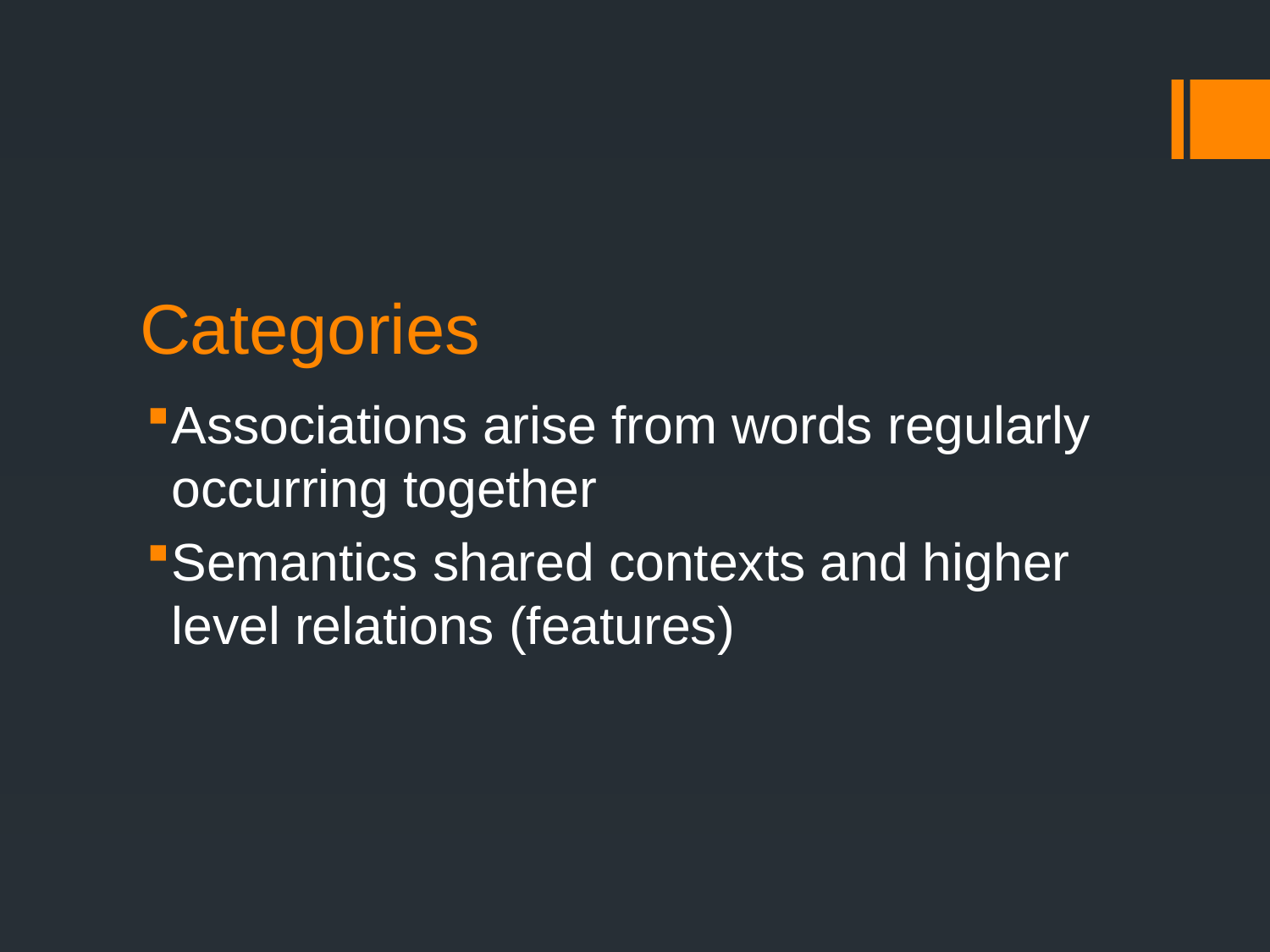

# Categories
Associations arise from words regularly occurring together
Semantics shared contexts and higher level relations (features)